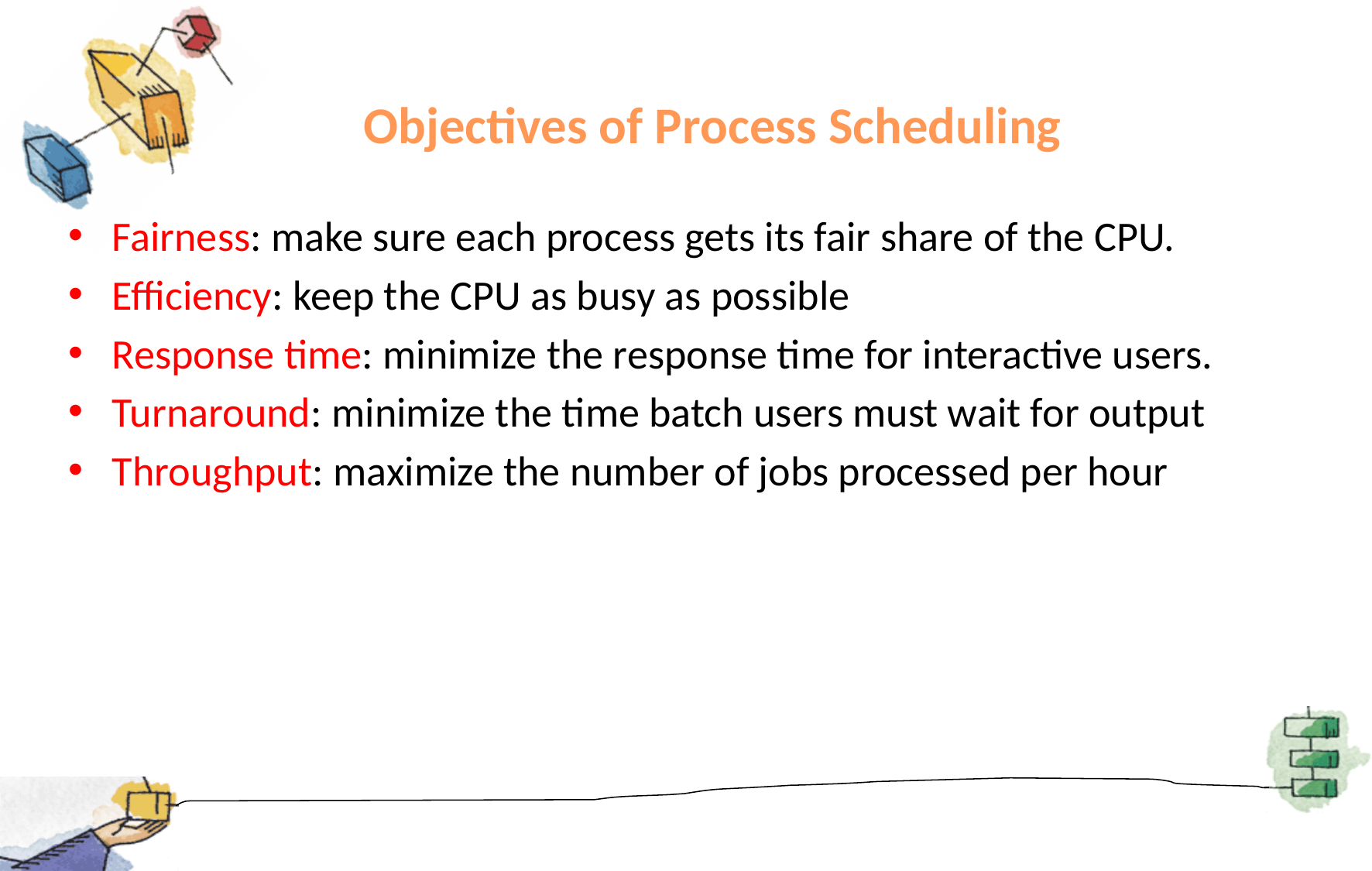

# Objectives of Process Scheduling
Fairness: make sure each process gets its fair share of the CPU.
Efficiency: keep the CPU as busy as possible
Response time: minimize the response time for interactive users.
Turnaround: minimize the time batch users must wait for output
Throughput: maximize the number of jobs processed per hour